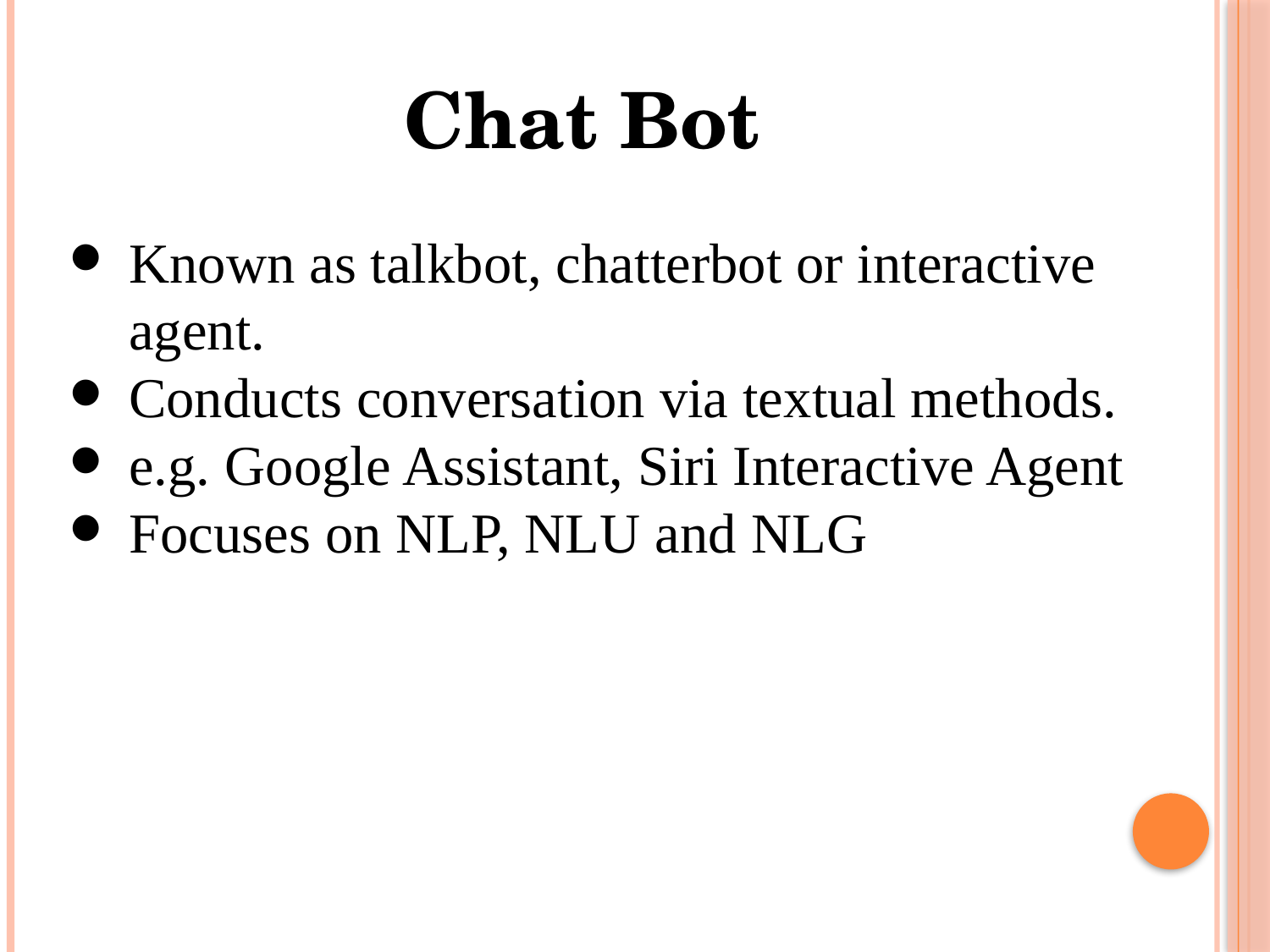

# Chat Bot
Known as talkbot, chatterbot or interactive agent.
Conducts conversation via textual methods.
e.g. Google Assistant, Siri Interactive Agent
Focuses on NLP, NLU and NLG